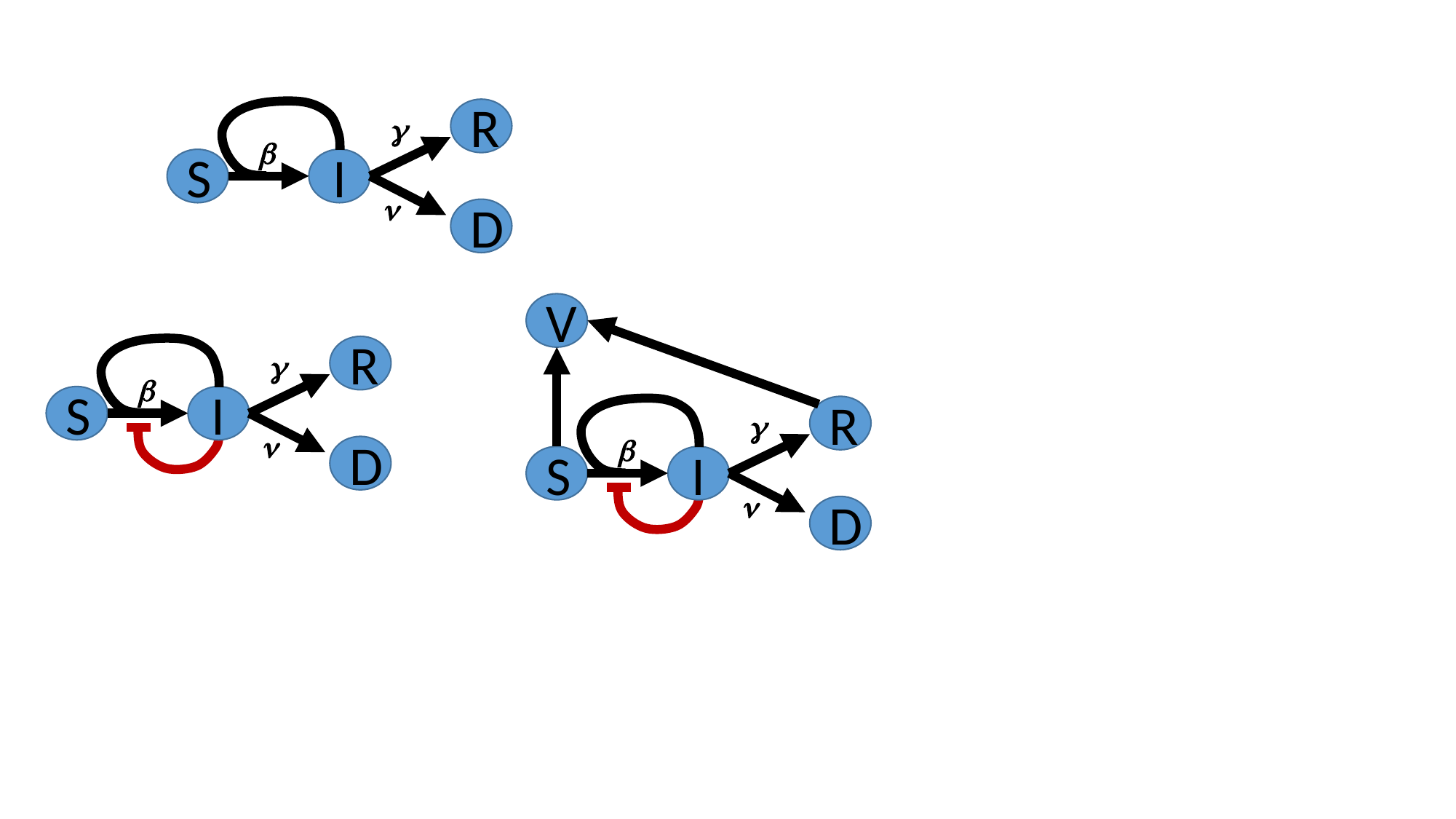

R

S
I
D
γ
β
ν
V
R

S
I
D
γ
β
ν

R

S
I
D
γ
β
ν